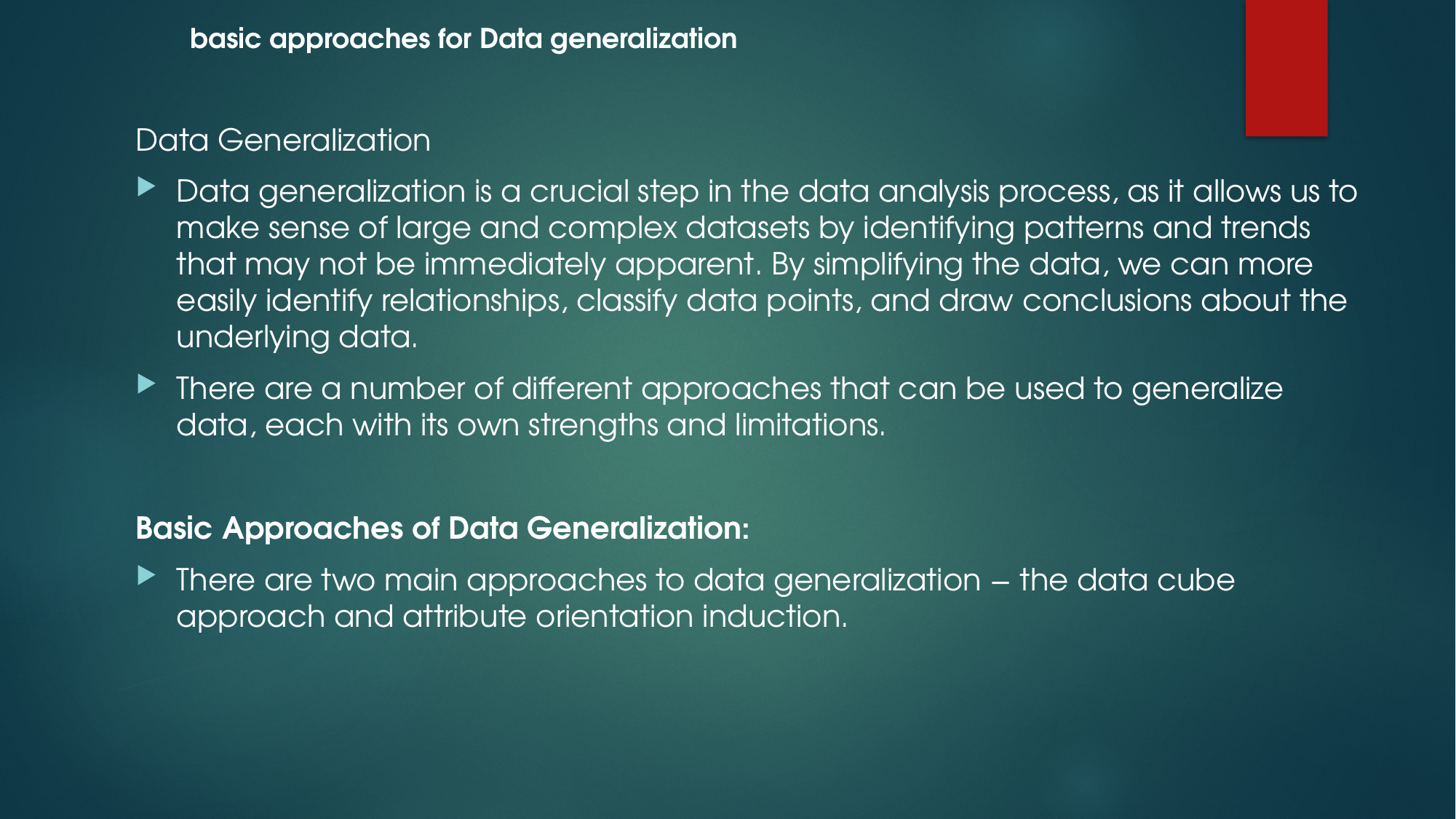

basic approaches for Data generalization

Data Generalization
Data generalization is a crucial step in the data analysis process, as it allows us to make sense of large and complex datasets by identifying patterns and trends that may not be immediately apparent. By simplifying the data, we can more easily identify relationships, classify data points, and draw conclusions about the underlying data.
There are a number of different approaches that can be used to generalize data, each with its own strengths and limitations.

Basic Approaches of Data Generalization:
There are two main approaches to data generalization − the data cube approach and attribute orientation induction.